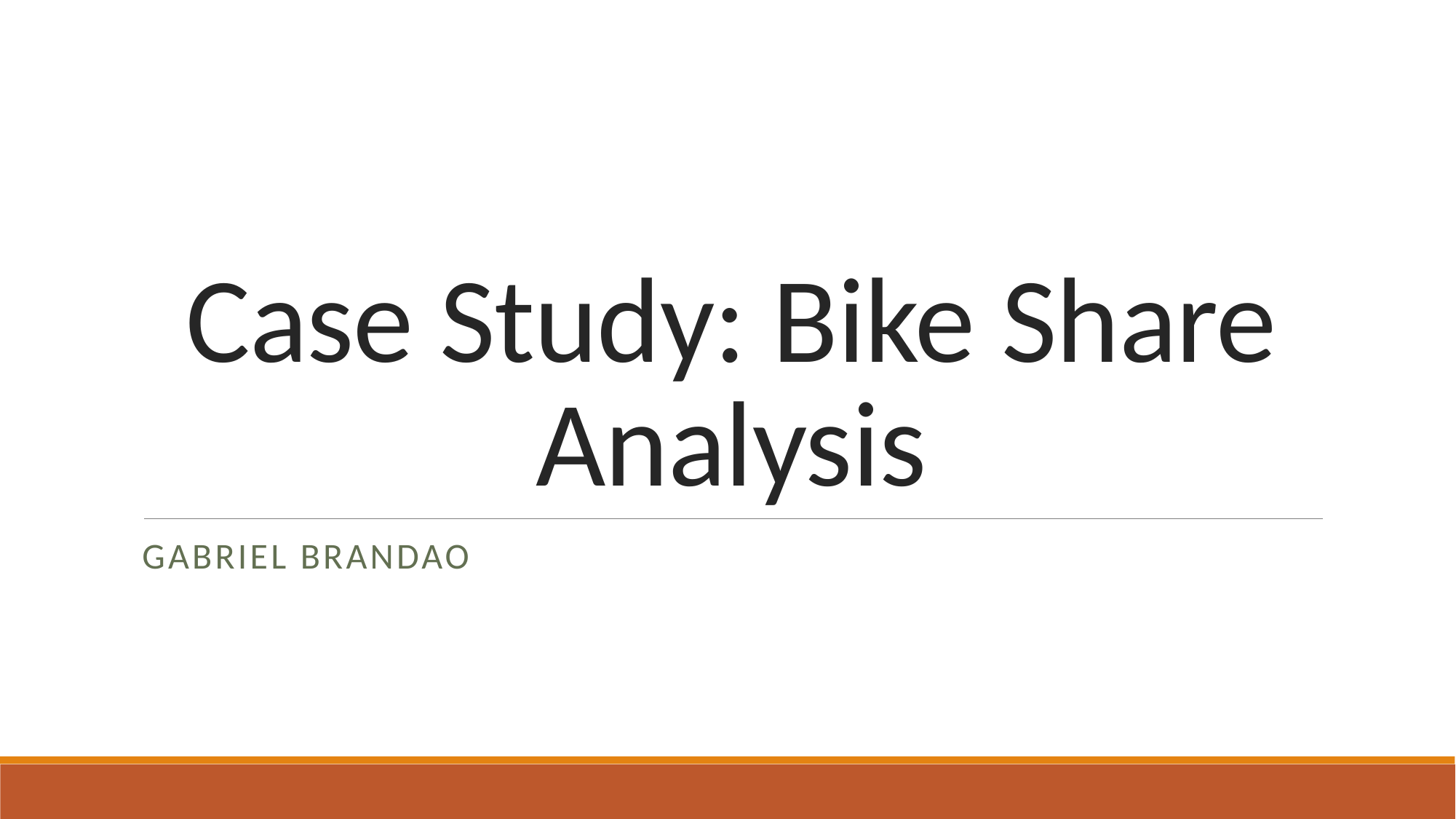

# Case Study: Bike Share Analysis
Gabriel Brandao